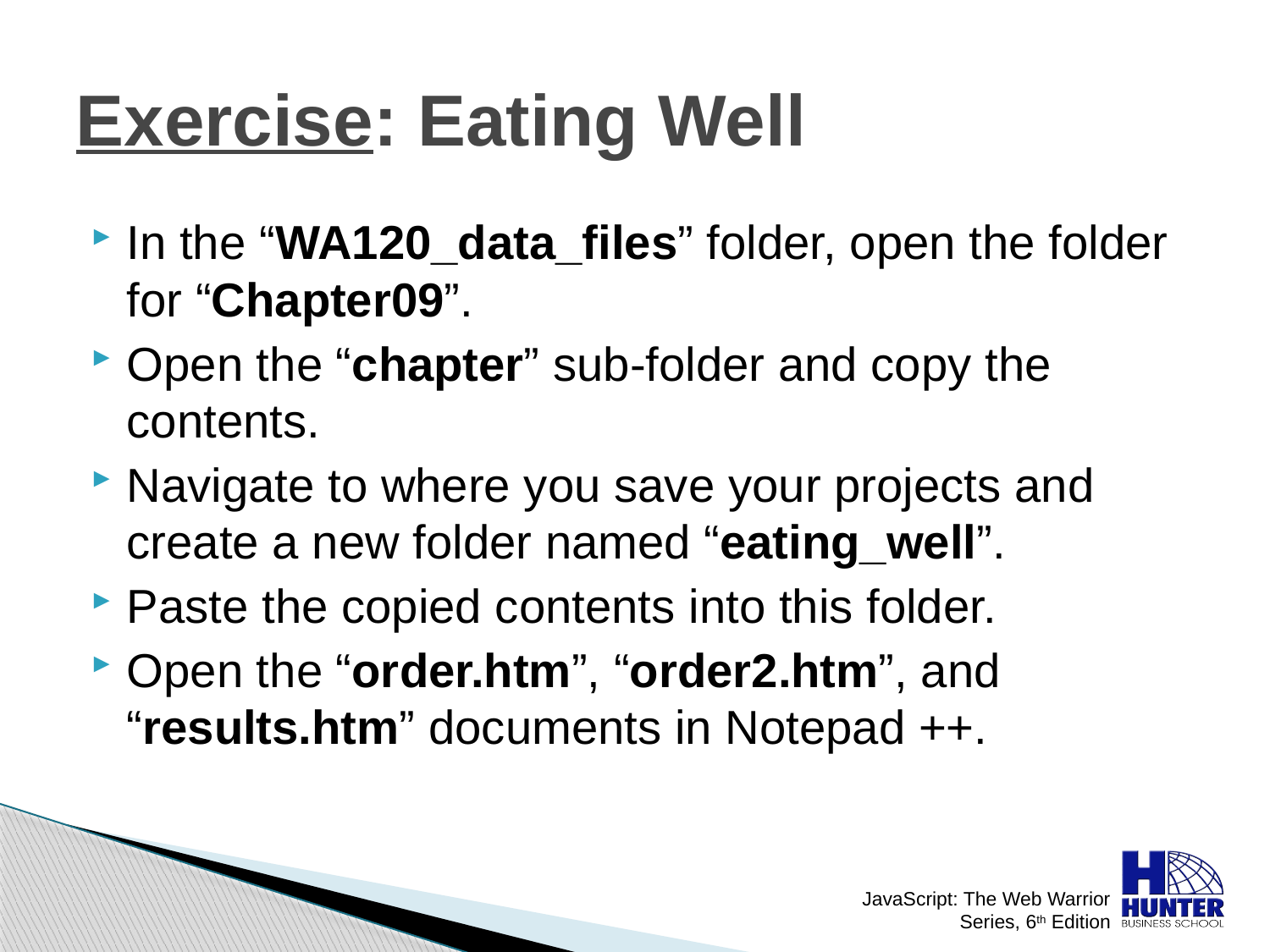

# Exercise: Eating Well
In the “WA120_data_files” folder, open the folder for “Chapter09”.
Open the “chapter” sub-folder and copy the contents.
Navigate to where you save your projects and create a new folder named “eating_well”.
Paste the copied contents into this folder.
Open the “order.htm”, “order2.htm”, and “results.htm” documents in Notepad ++.